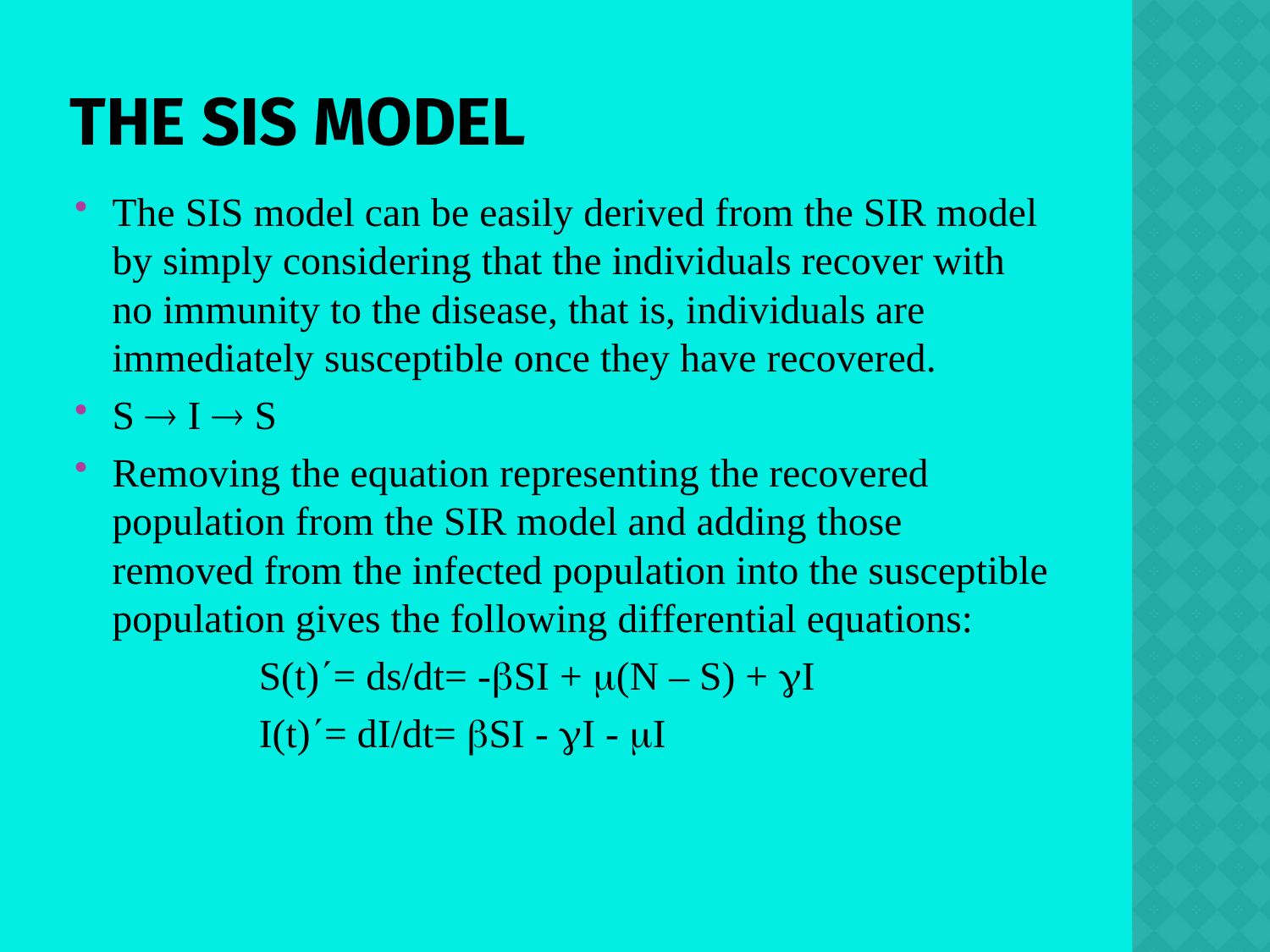

# The SIS model
The SIS model can be easily derived from the SIR model by simply considering that the individuals recover with no immunity to the disease, that is, individuals are immediately susceptible once they have recovered.
S → I → S
Removing the equation representing the recovered population from the SIR model and adding those removed from the infected population into the susceptible population gives the following differential equations:
                  S(t)′= ds/dt= -βSI + μ(N – S) + γI
                  I(t)′= dI/dt= βSI - γI - μI